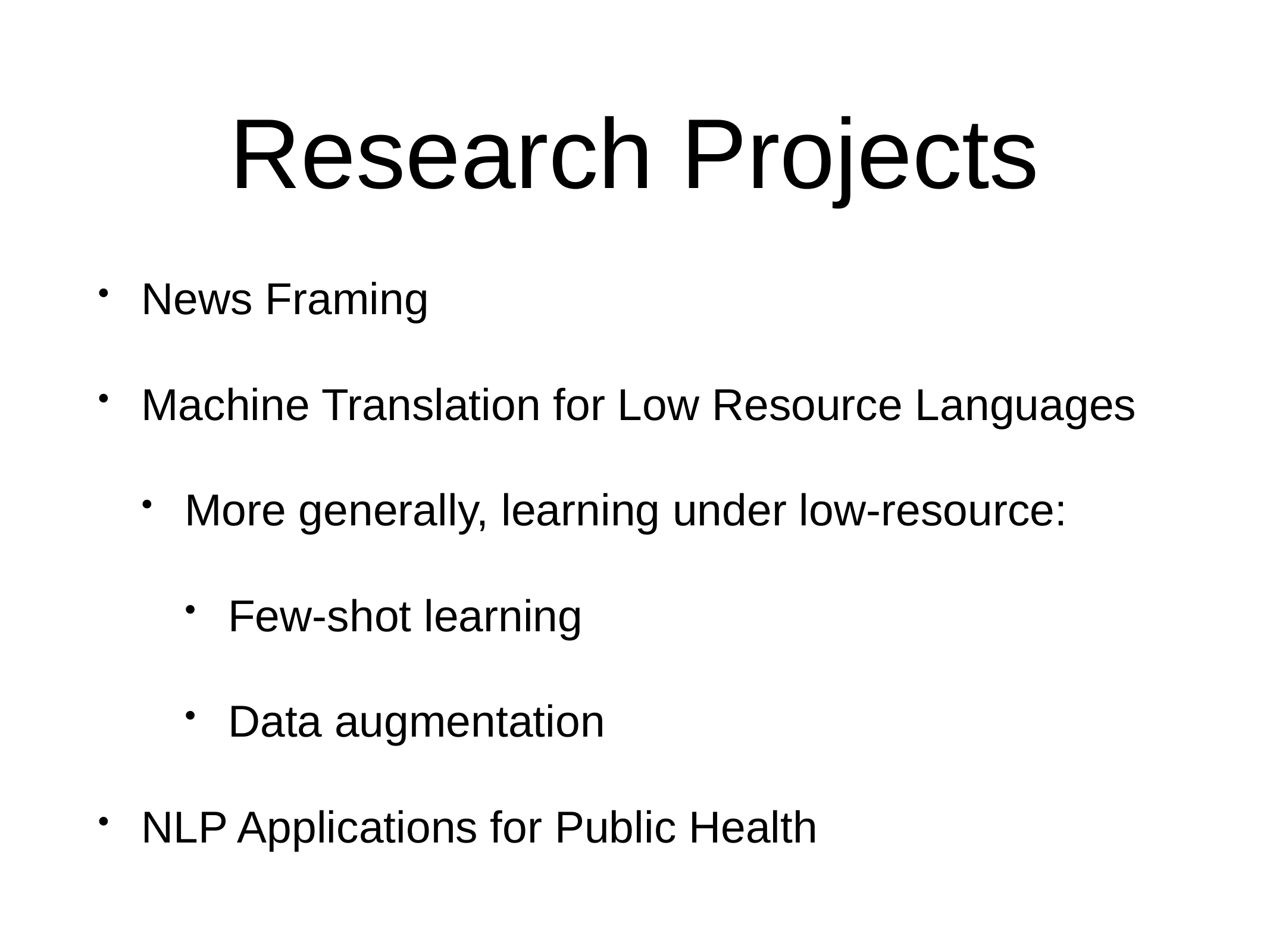

# Research Projects
News Framing
Machine Translation for Low Resource Languages
More generally, learning under low-resource:
Few-shot learning
Data augmentation
NLP Applications for Public Health